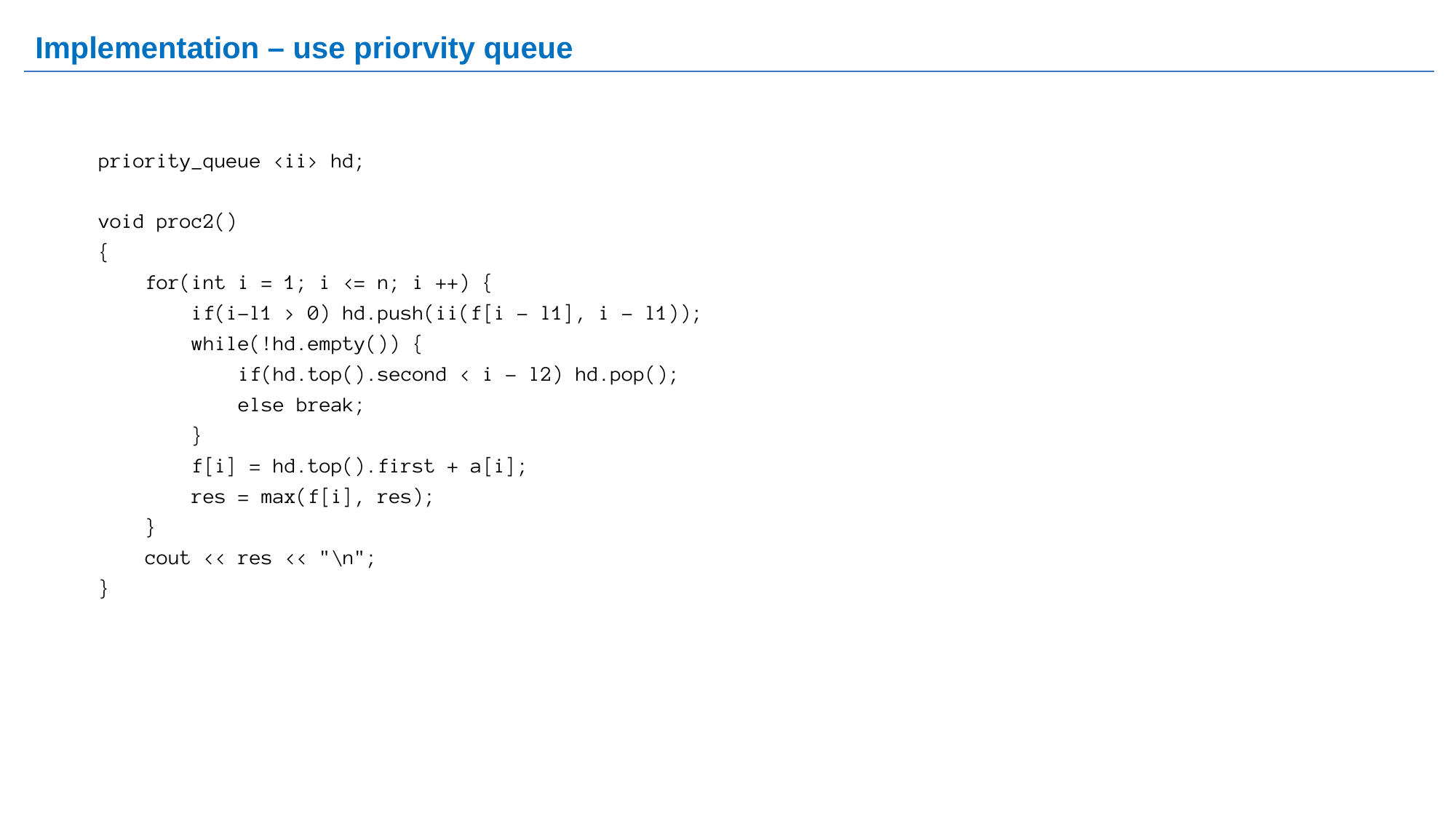

# Implementation – use priorvity queue
priority_queue <ii> hd;

void proc2()
{
    for(int i = 1; i <= n; i ++) {
        if(i-l1 > 0) hd.push(ii(f[i - l1], i - l1));
        while(!hd.empty()) {
            if(hd.top().second < i - l2) hd.pop();
            else break;
        }
        f[i] = hd.top().first + a[i];
        res = max(f[i], res);
    }
    cout << res << "\n";
}